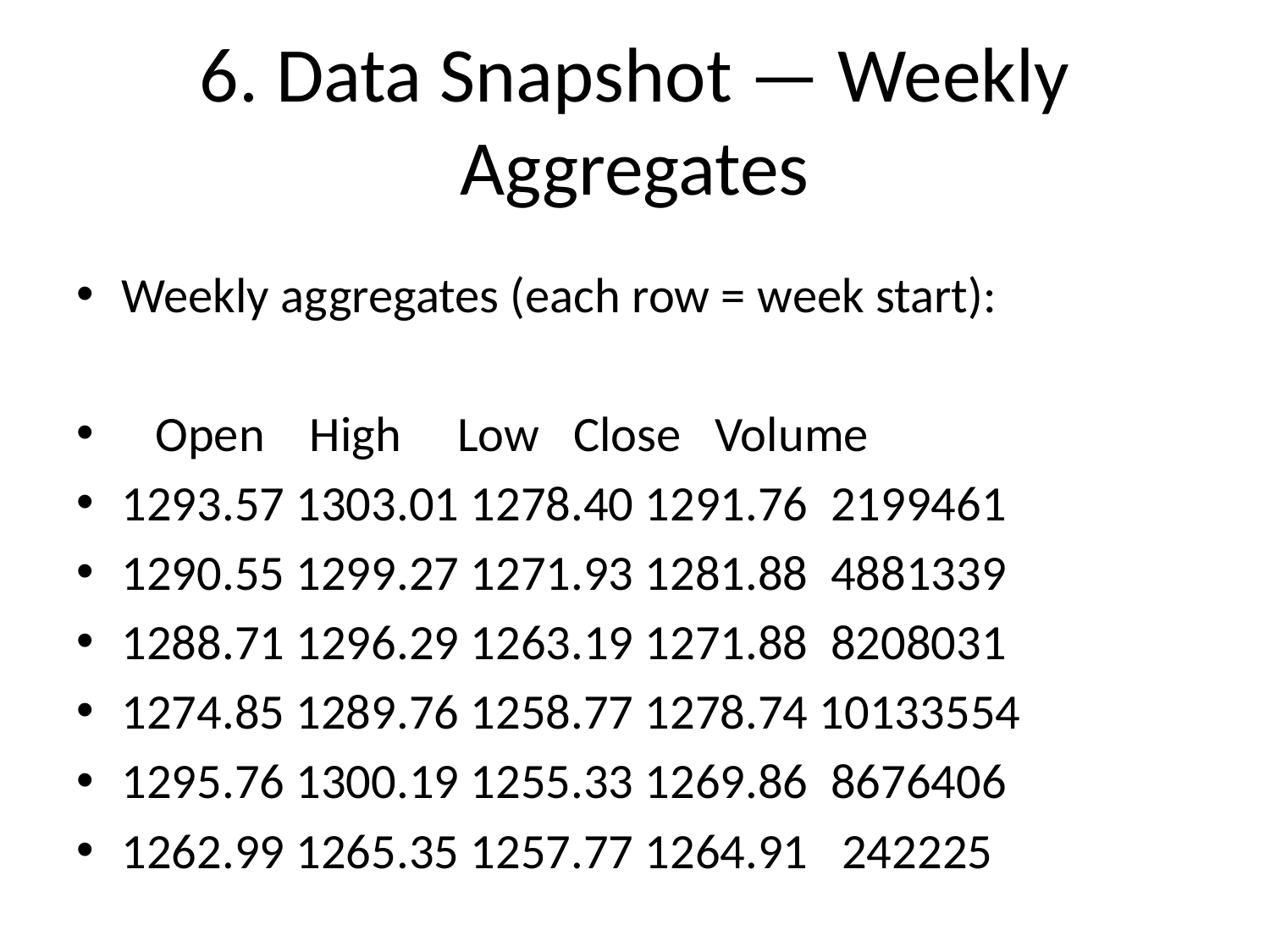

# 6. Data Snapshot — Weekly Aggregates
Weekly aggregates (each row = week start):

   Open    High     Low   Close   Volume
1293.57 1303.01 1278.40 1291.76  2199461
1290.55 1299.27 1271.93 1281.88  4881339
1288.71 1296.29 1263.19 1271.88  8208031
1274.85 1289.76 1258.77 1278.74 10133554
1295.76 1300.19 1255.33 1269.86  8676406
1262.99 1265.35 1257.77 1264.91   242225